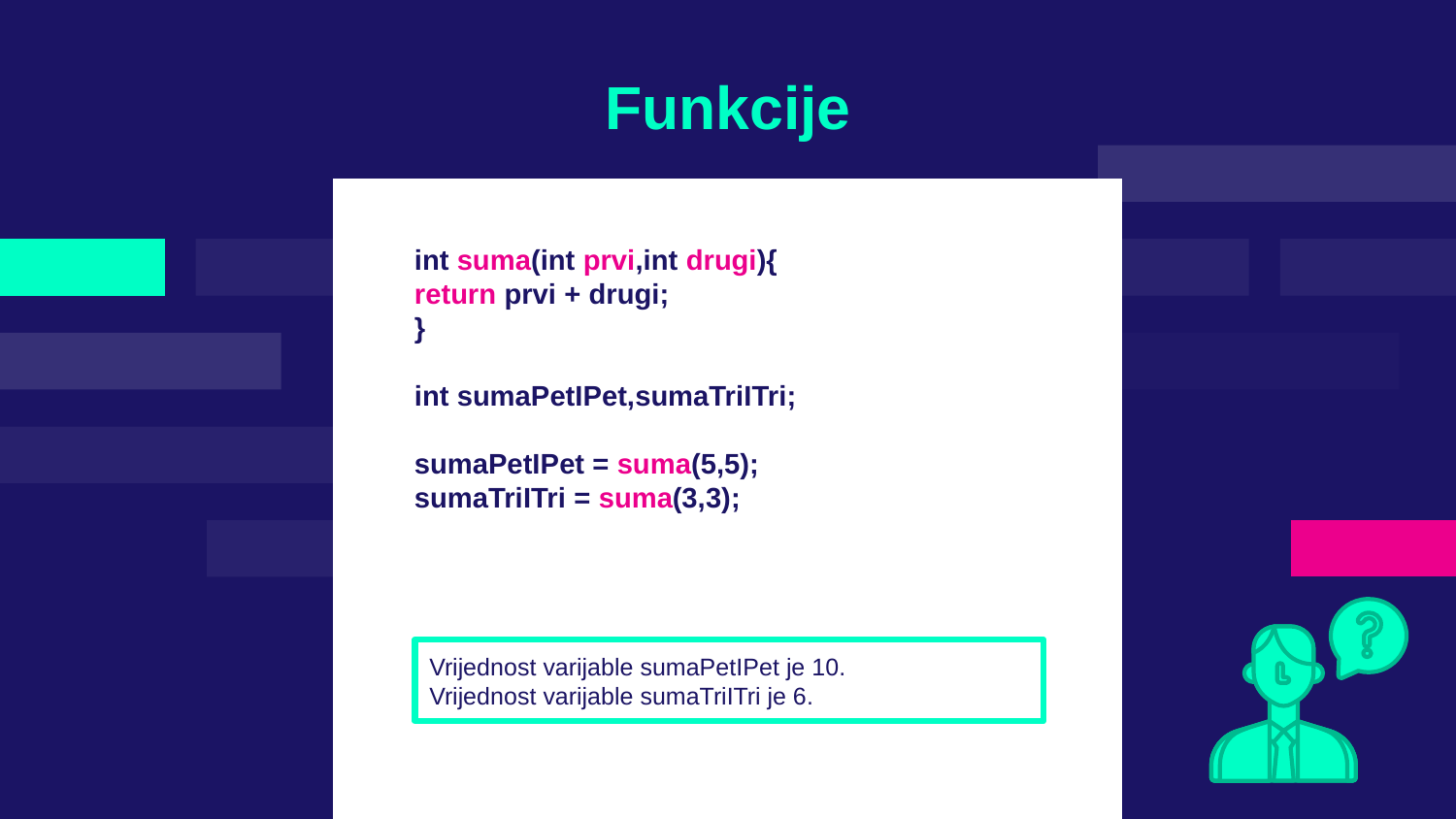

# Funkcije
int suma(int prvi,int drugi){
return prvi + drugi;
}

int sumaPetIPet,sumaTriITri;

sumaPetIPet = suma(5,5);
sumaTriITri = suma(3,3);

Vrijednost varijable sumaPetIPet je 10.
Vrijednost varijable sumaTriITri je 6.